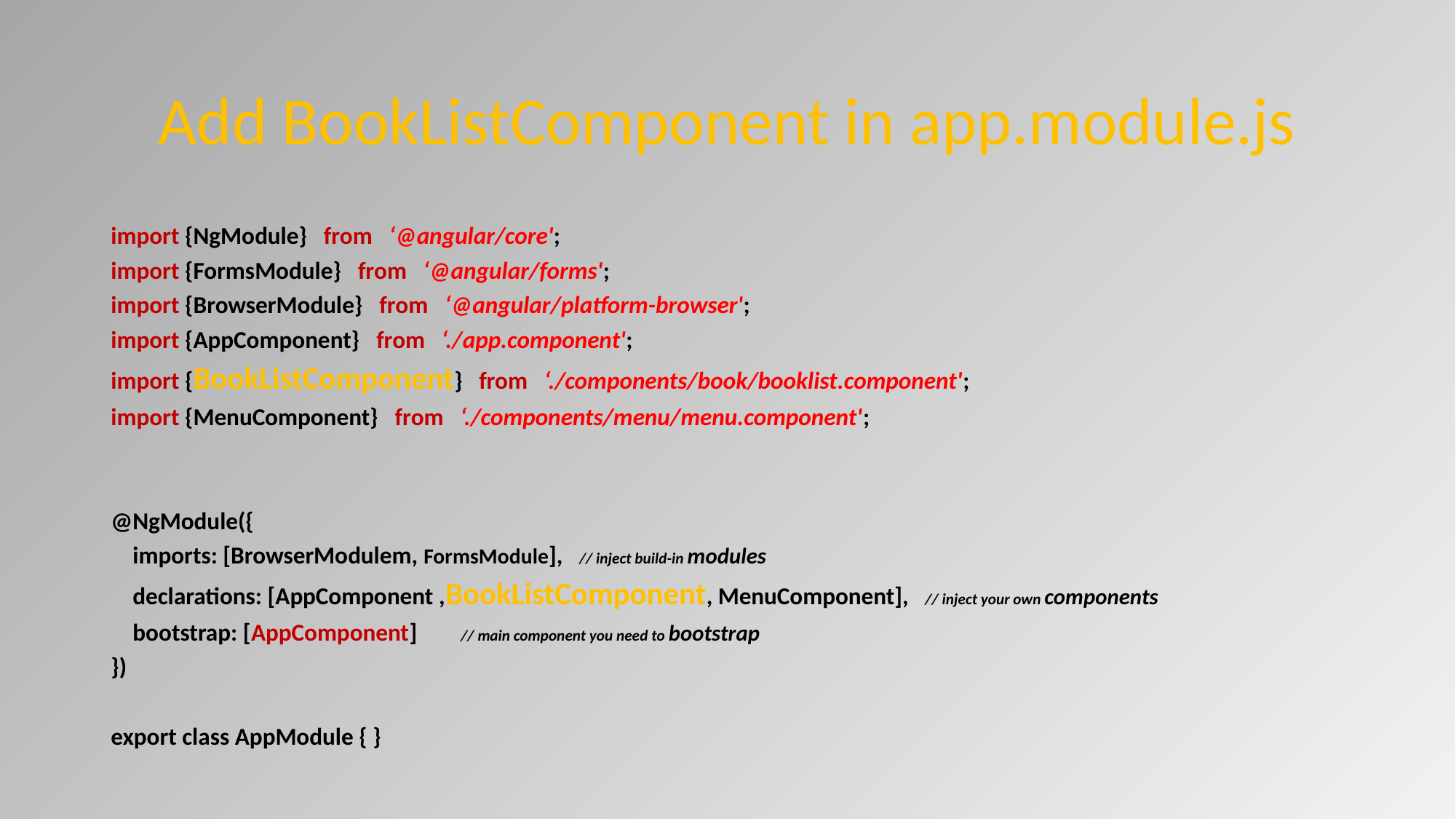

# Add BookListComponent in app.module.js
import {NgModule}   from   ‘@angular/core';
import {FormsModule}   from   ‘@angular/forms';
import {BrowserModule}   from   ‘@angular/platform-browser';
import {AppComponent}   from   ‘./app.component';
import {BookListComponent}   from   ‘./components/book/booklist.component';
import {MenuComponent}   from   ‘./components/menu/menu.component';

@NgModule({
    imports: [BrowserModulem, FormsModule],   // inject build-in modules
    declarations: [AppComponent ,BookListComponent, MenuComponent],   // inject your own components
    bootstrap: [AppComponent]        // main component you need to bootstrap
})

export class AppModule { }